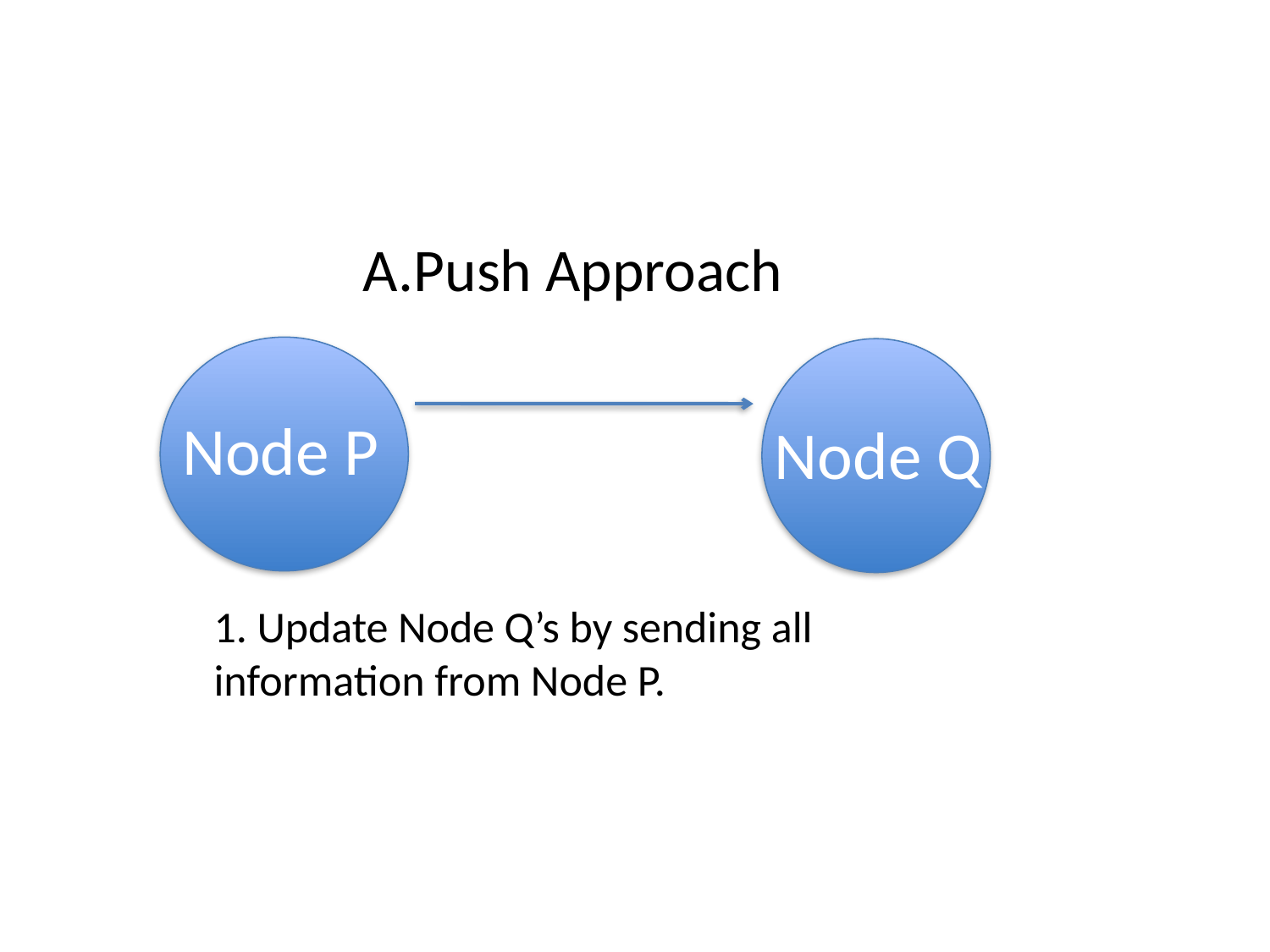

# A.Push Approach

Node P
Node Q
1. Update Node Q’s by sending all information from Node P.